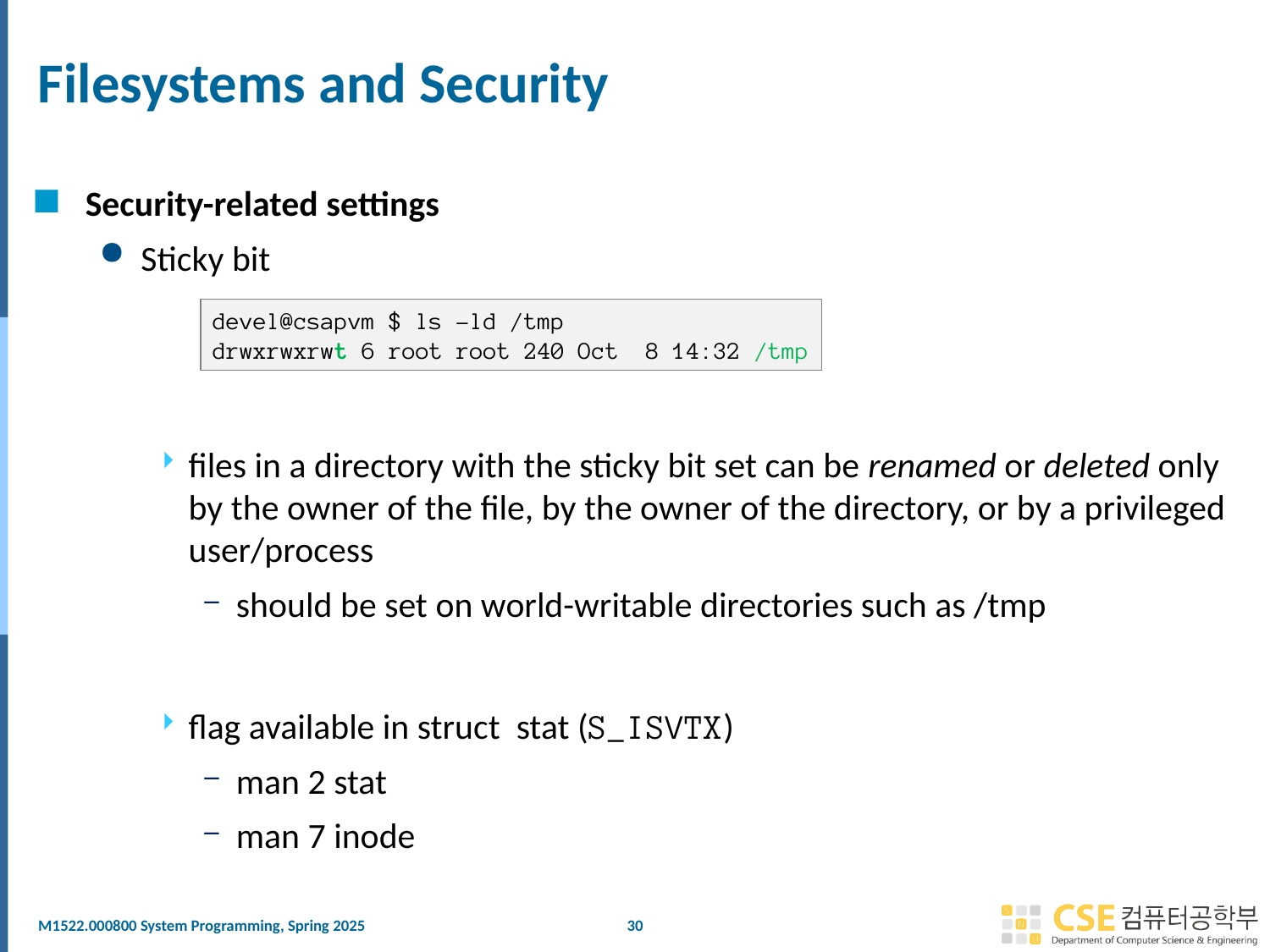

# Filesystems and Security
Security-related settings
Sticky bit

files in a directory with the sticky bit set can be renamed or deleted only by the owner of the file, by the owner of the directory, or by a privileged user/process
should be set on world-writable directories such as /tmp

flag available in struct  stat (S_ISVTX)
man 2 stat
man 7 inode

devel@csapvm $ ls -ld /tmp
drwxrwxrwt 6 root root 240 Oct  8 14:32 /tmp